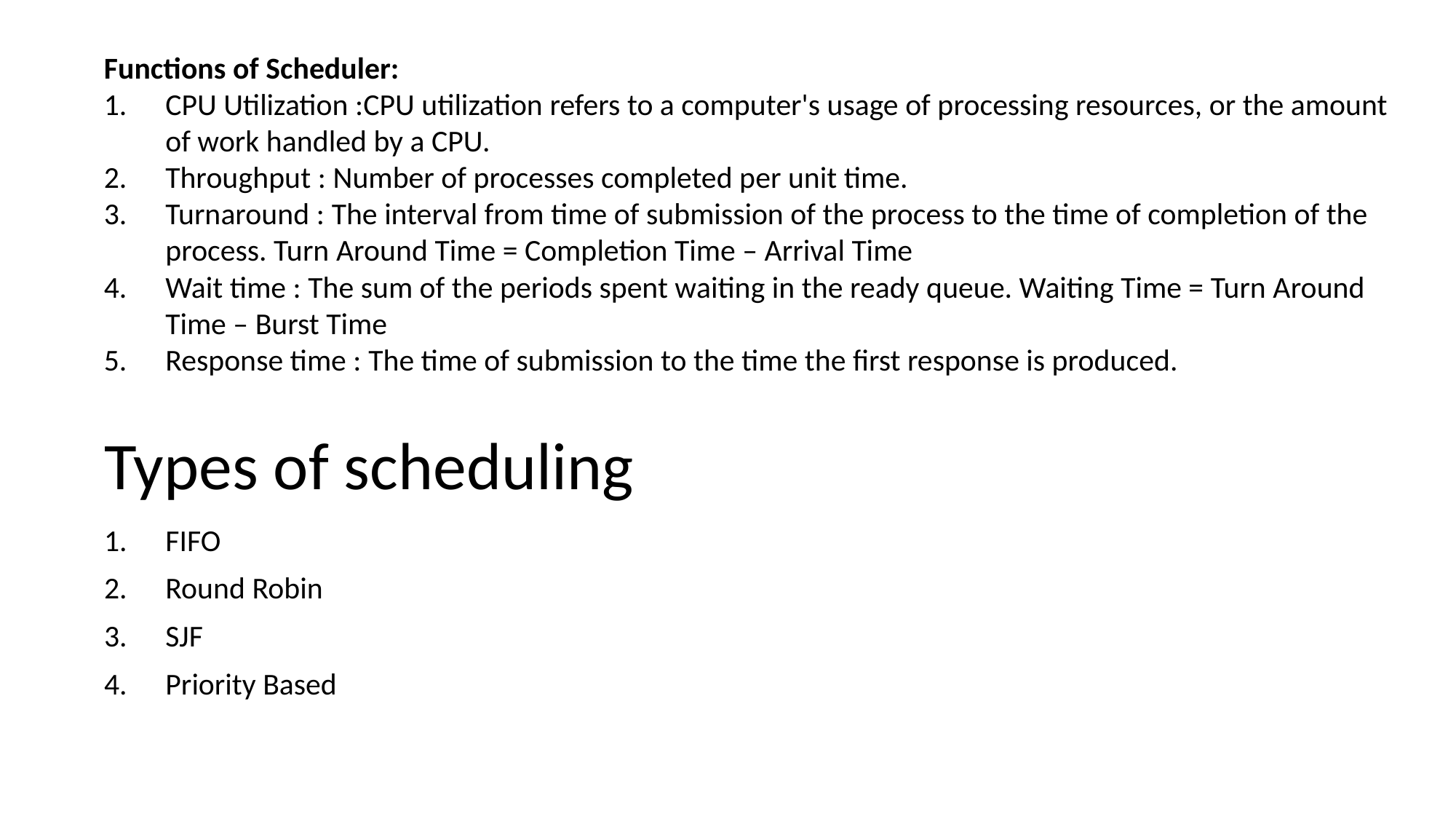

Functions of Scheduler:
CPU Utilization :CPU utilization refers to a computer's usage of processing resources, or the amount of work handled by a CPU.
Throughput : Number of processes completed per unit time.
Turnaround : The interval from time of submission of the process to the time of completion of the process. Turn Around Time = Completion Time – Arrival Time
Wait time : The sum of the periods spent waiting in the ready queue. Waiting Time = Turn Around Time – Burst Time
Response time : The time of submission to the time the first response is produced.

# Types of scheduling
FIFO
Round Robin
SJF
Priority Based